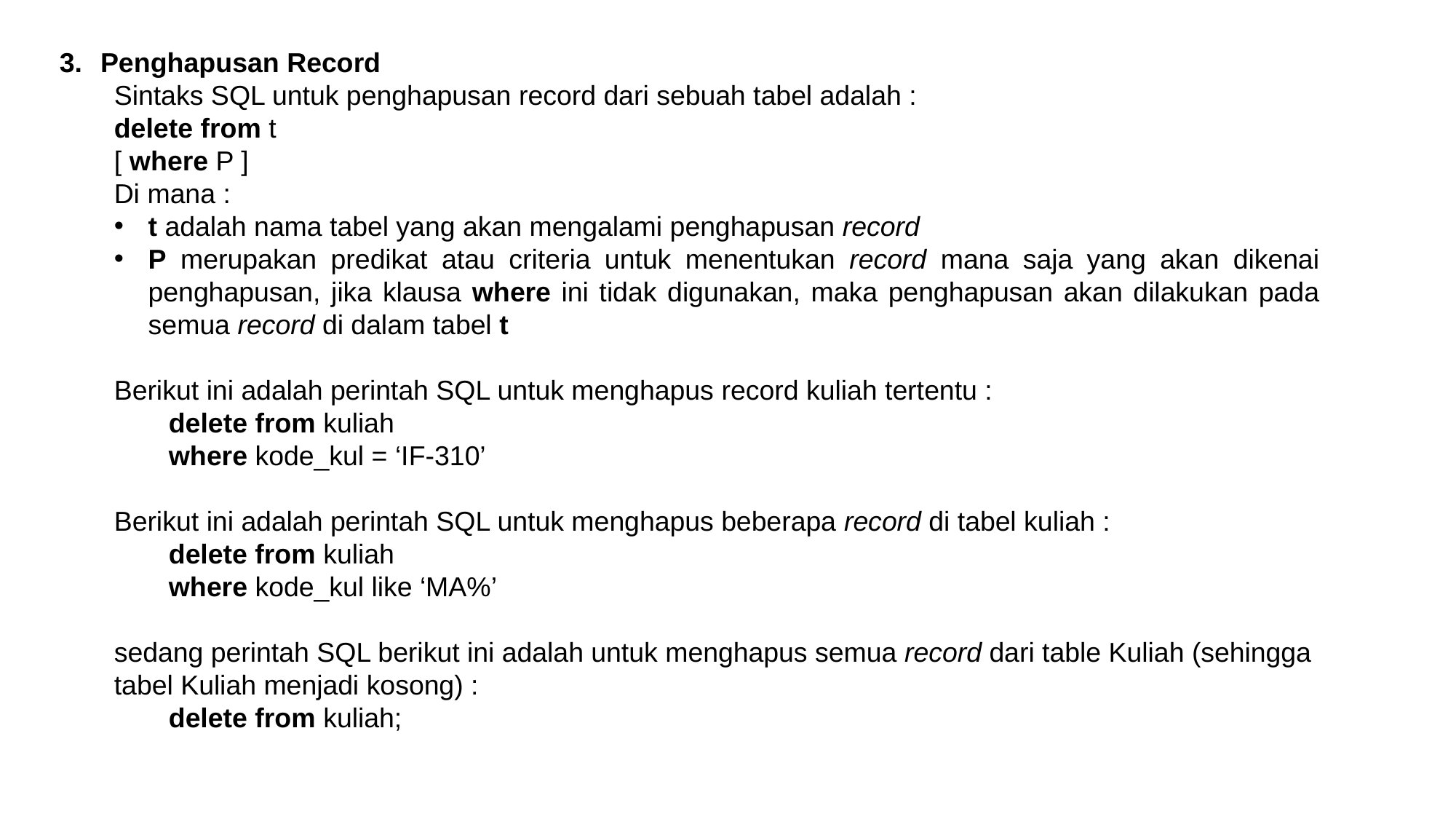

Penghapusan Record
Sintaks SQL untuk penghapusan record dari sebuah tabel adalah :
delete from t
[ where P ]
Di mana :
t adalah nama tabel yang akan mengalami penghapusan record
P merupakan predikat atau criteria untuk menentukan record mana saja yang akan dikenai penghapusan, jika klausa where ini tidak digunakan, maka penghapusan akan dilakukan pada semua record di dalam tabel t

Berikut ini adalah perintah SQL untuk menghapus record kuliah tertentu :
delete from kuliah
where kode_kul = ‘IF-310’

Berikut ini adalah perintah SQL untuk menghapus beberapa record di tabel kuliah :
delete from kuliah
where kode_kul like ‘MA%’

sedang perintah SQL berikut ini adalah untuk menghapus semua record dari table Kuliah (sehingga tabel Kuliah menjadi kosong) :
delete from kuliah;